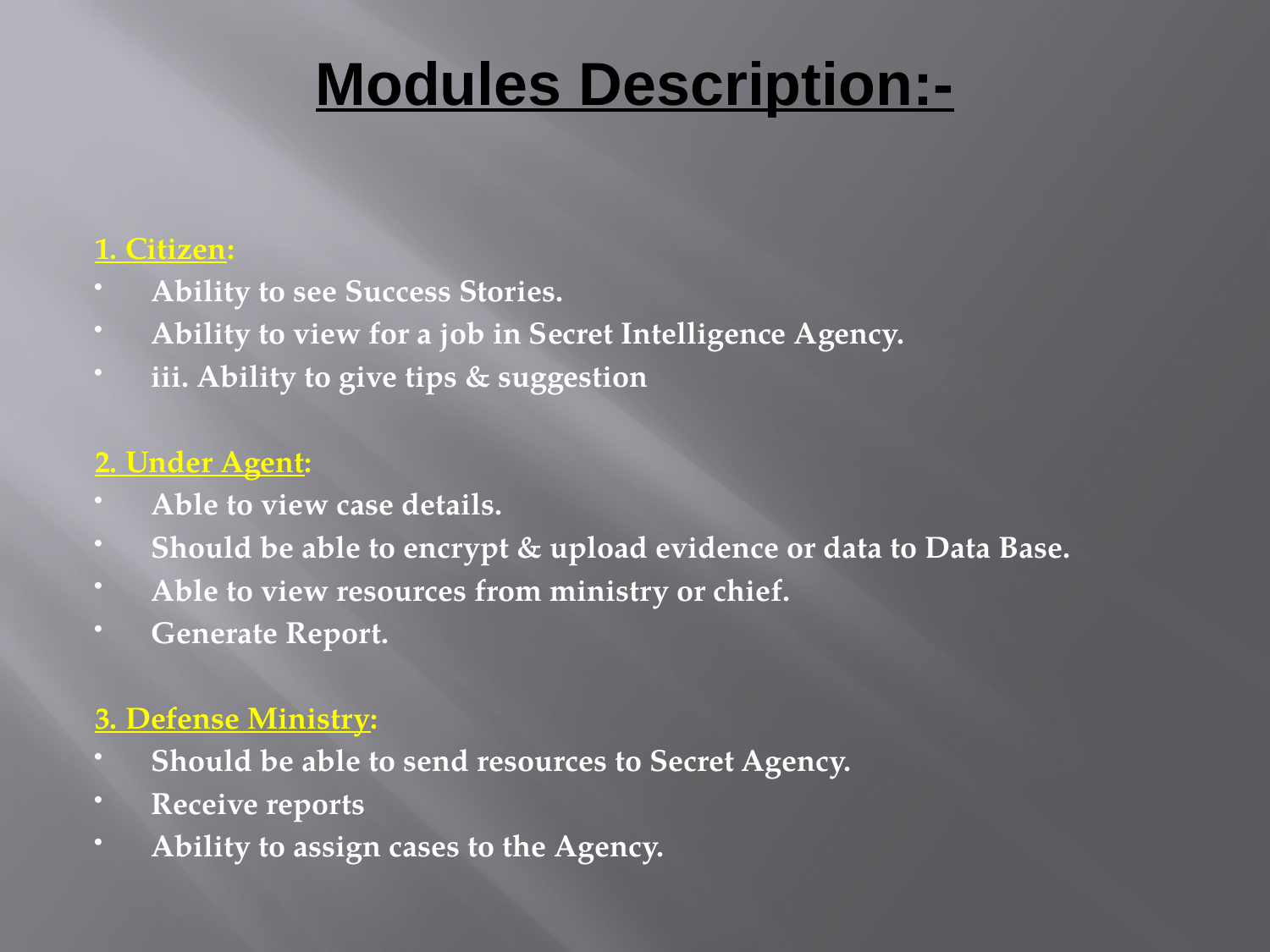

# Modules Description:-
1. Citizen:
Ability to see Success Stories.
Ability to view for a job in Secret Intelligence Agency.
iii. Ability to give tips & suggestion

2. Under Agent:
Able to view case details.
Should be able to encrypt & upload evidence or data to Data Base.
Able to view resources from ministry or chief.
Generate Report.

3. Defense Ministry:
Should be able to send resources to Secret Agency.
Receive reports
Ability to assign cases to the Agency.